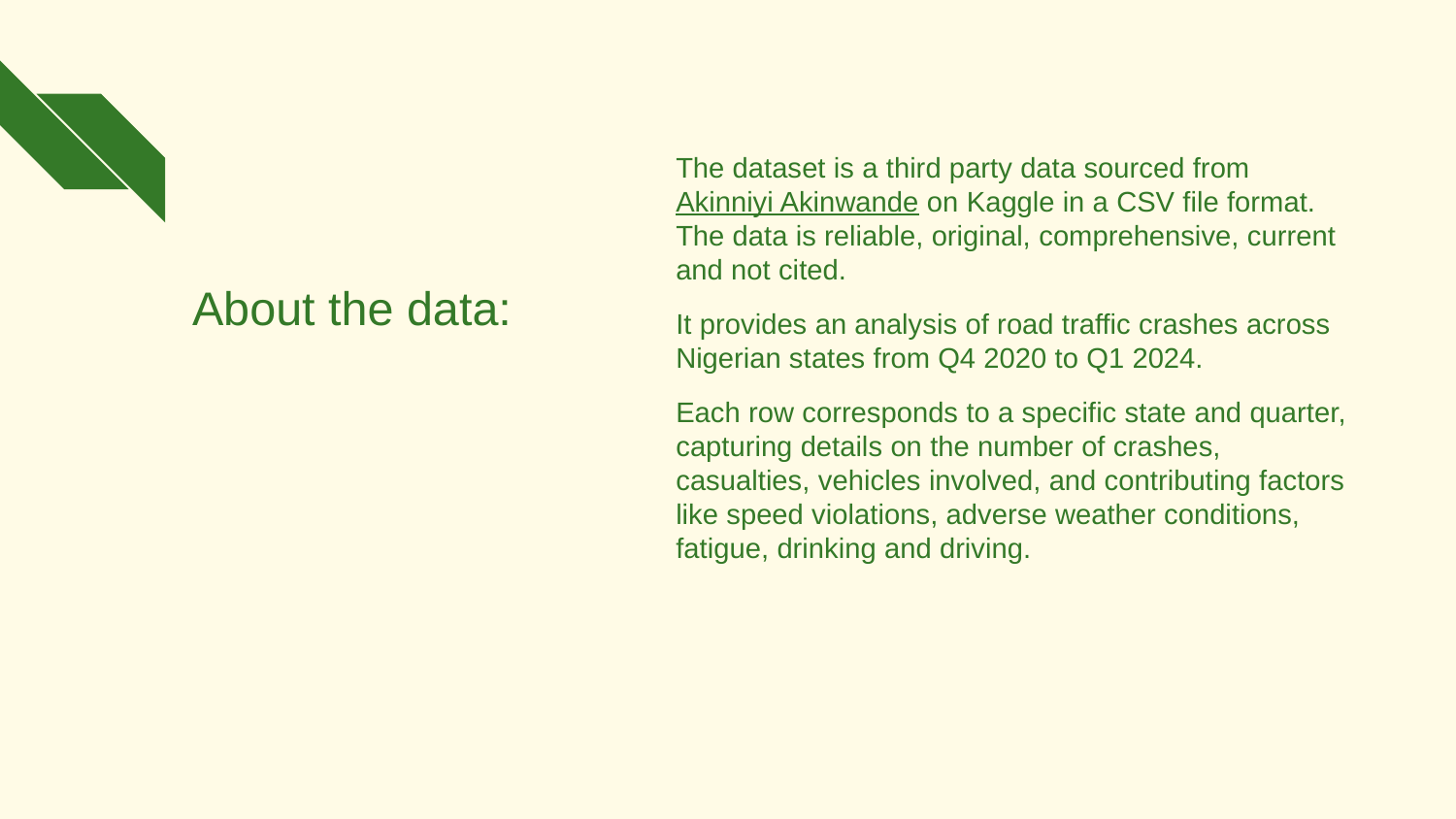

The dataset is a third party data sourced from Akinniyi Akinwande on Kaggle in a CSV file format.
The data is reliable, original, comprehensive, current and not cited.
It provides an analysis of road traffic crashes across Nigerian states from Q4 2020 to Q1 2024.
Each row corresponds to a specific state and quarter, capturing details on the number of crashes, casualties, vehicles involved, and contributing factors like speed violations, adverse weather conditions, fatigue, drinking and driving.
# About the data: